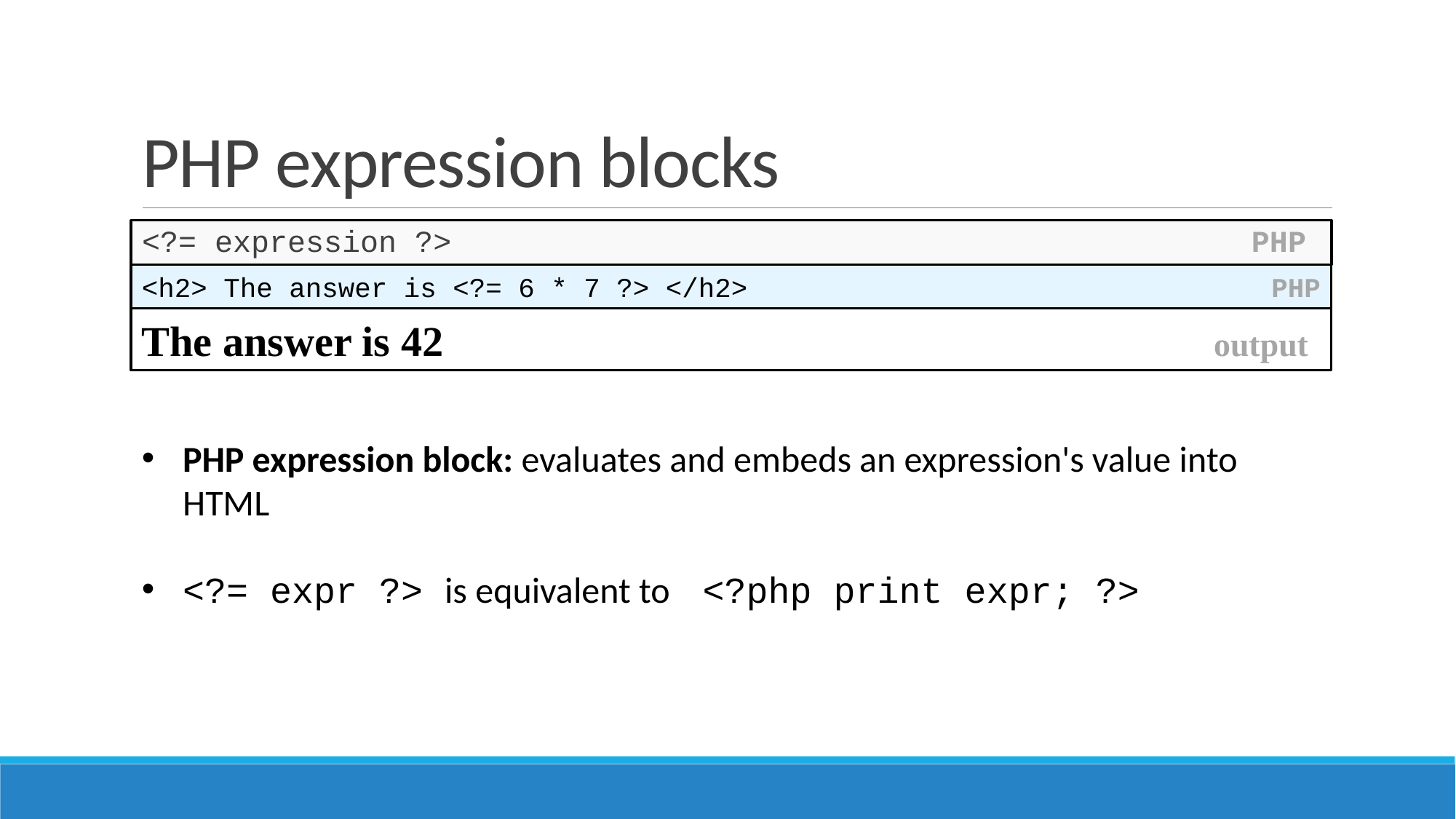

# PHP expression blocks
<?= expression ?>                                            PHP
<h2> The answer is <?= 6 * 7 ?> </h2>                                PHP
The answer is 42                                                                         output
PHP expression block: evaluates and embeds an expression's value into HTML

<?= expr ?> is equivalent to    <?php print expr; ?>